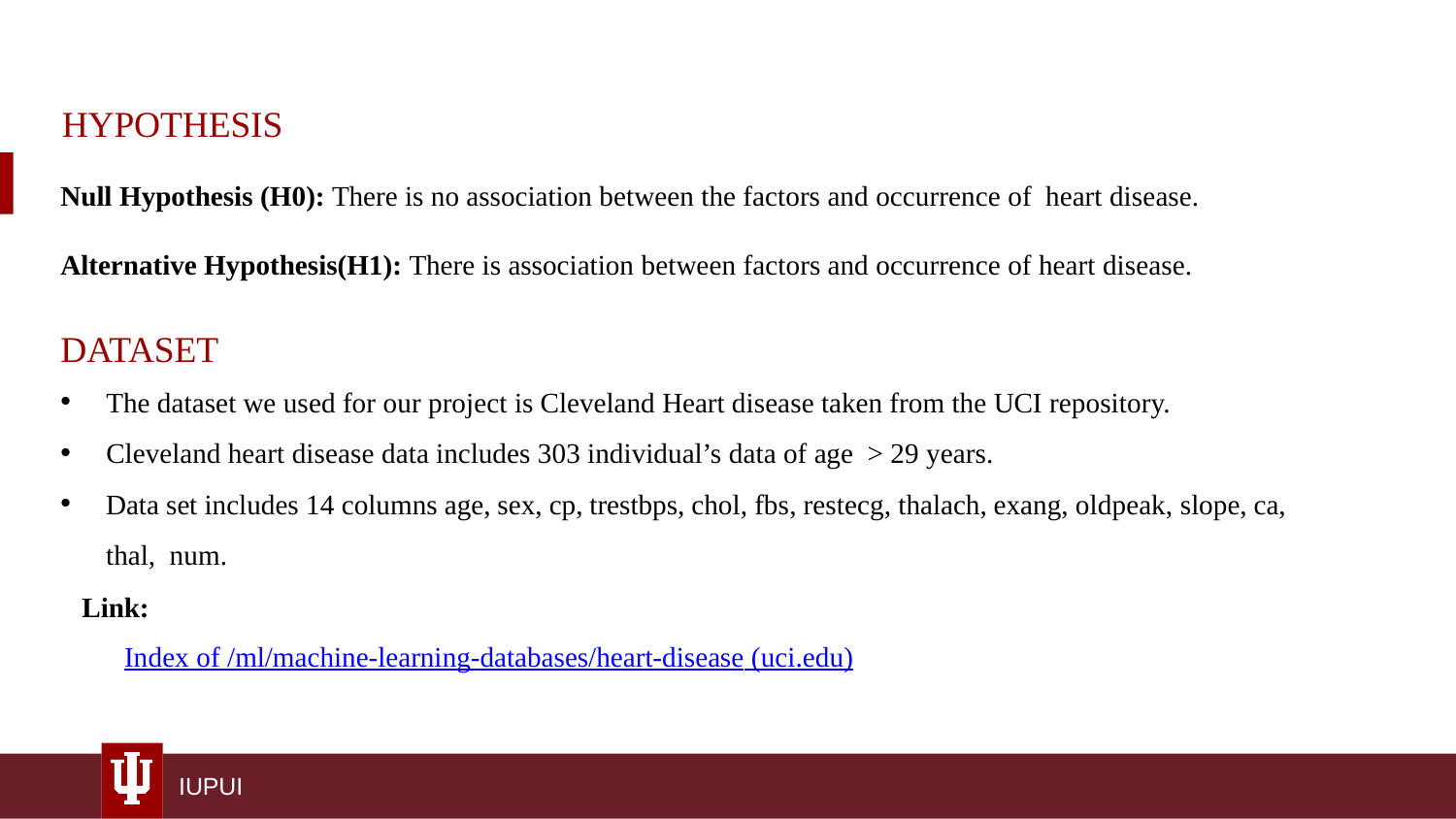

# HYPOTHESIS
Null Hypothesis (H0): There is no association between the factors and occurrence of heart disease.

Alternative Hypothesis(H1): There is association between factors and occurrence of heart disease.

DATASET
The dataset we used for our project is Cleveland Heart disease taken from the UCI repository.
Cleveland heart disease data includes 303 individual’s data of age > 29 years.
Data set includes 14 columns age, sex, cp, trestbps, chol, fbs, restecg, thalach, exang, oldpeak, slope, ca, thal,  num.
Link:
Index of /ml/machine-learning-databases/heart-disease (uci.edu)
IUPUI